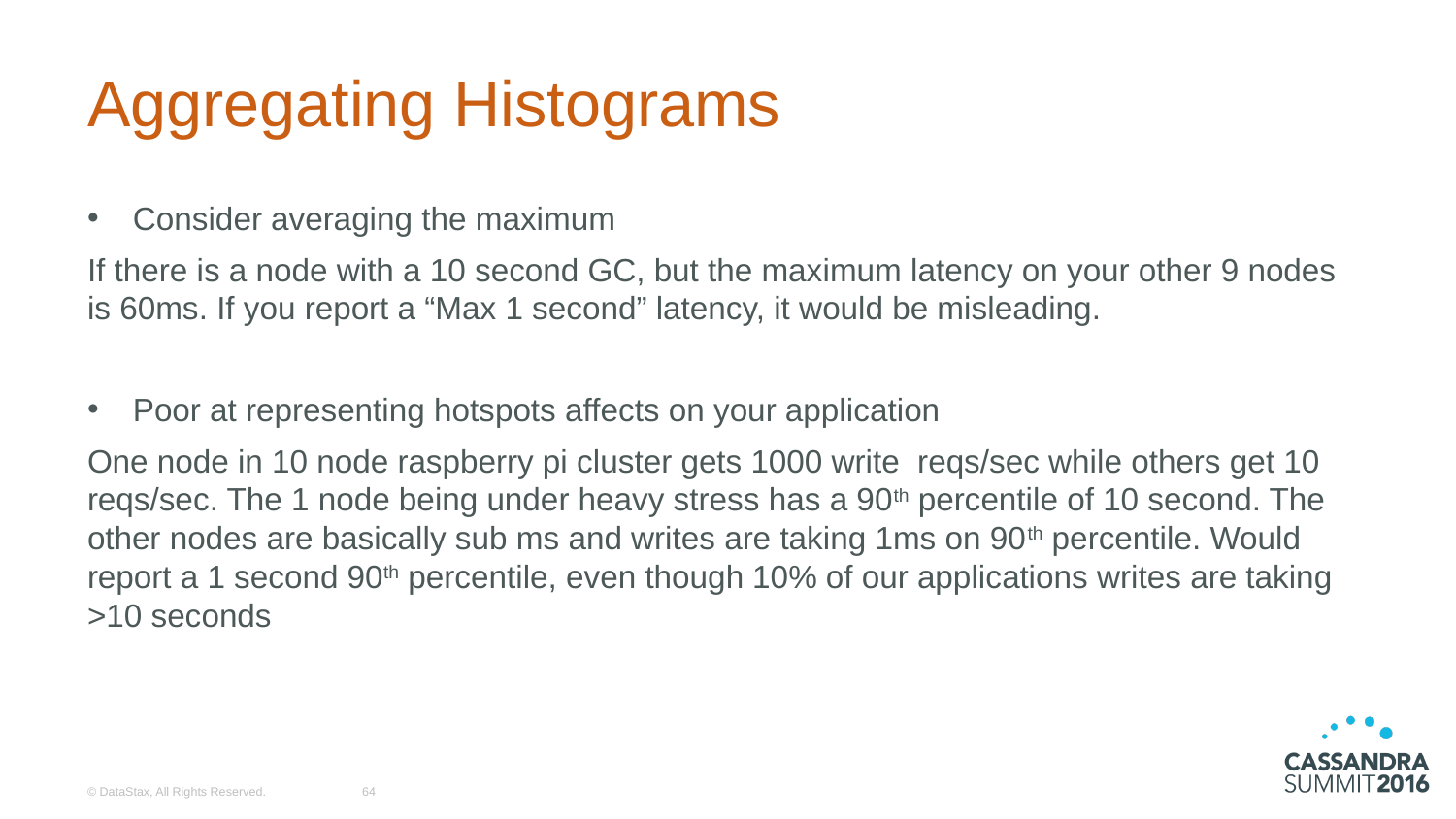

# Aggregating Histograms
Consider averaging the maximum
If there is a node with a 10 second GC, but the maximum latency on your other 9 nodes is 60ms. If you report a “Max 1 second” latency, it would be misleading.

Poor at representing hotspots affects on your application
One node in 10 node raspberry pi cluster gets 1000 write  reqs/sec while others get 10 reqs/sec. The 1 node being under heavy stress has a 90th percentile of 10 second. The other nodes are basically sub ms and writes are taking 1ms on 90th percentile. Would report a 1 second 90th percentile, even though 10% of our applications writes are taking >10 seconds
© DataStax, All Rights Reserved.
64